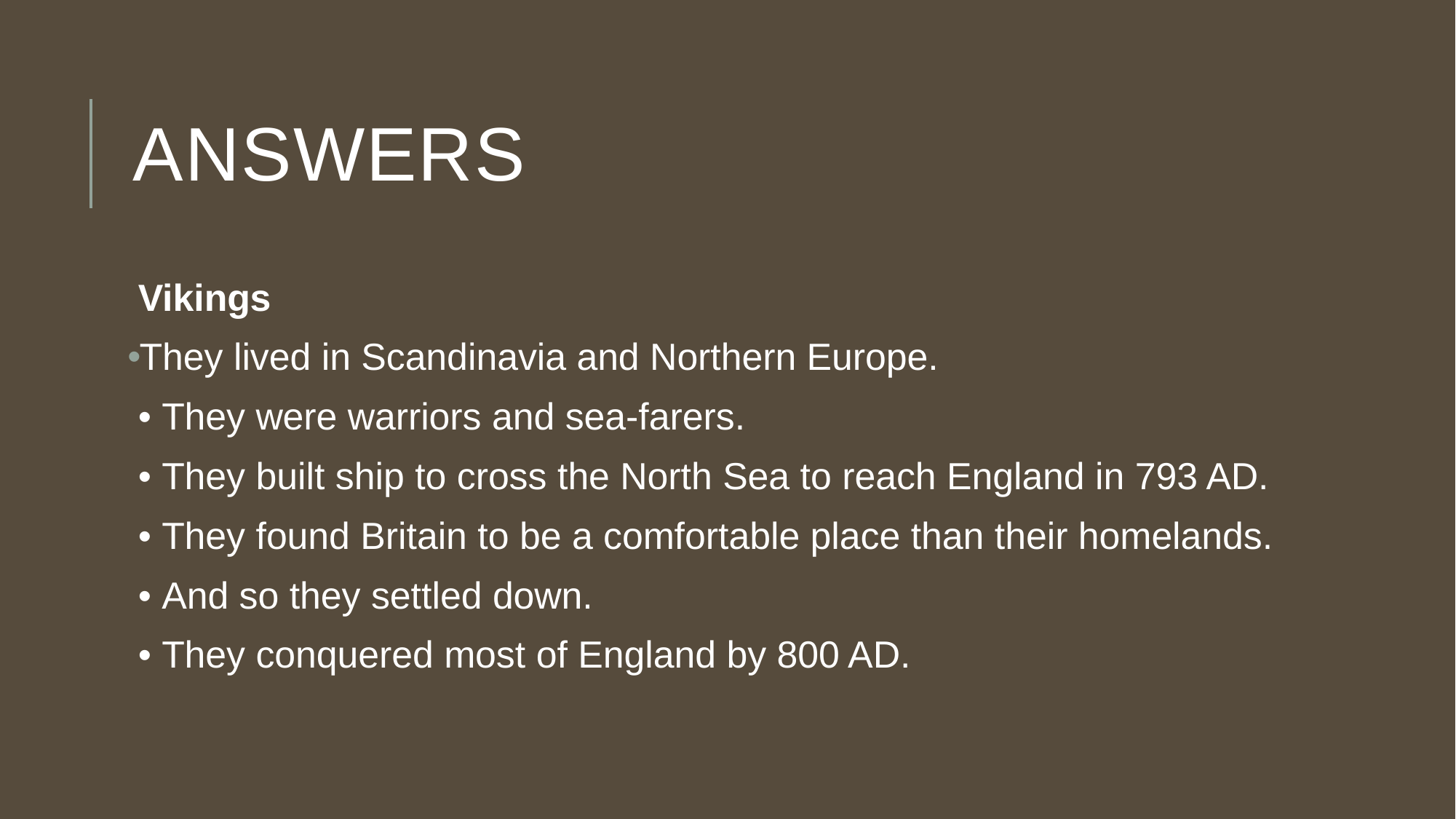

# Answers
Vikings
They lived in Scandinavia and Northern Europe.
• They were warriors and sea-farers.
• They built ship to cross the North Sea to reach England in 793 AD.
• They found Britain to be a comfortable place than their homelands.
• And so they settled down.
• They conquered most of England by 800 AD.